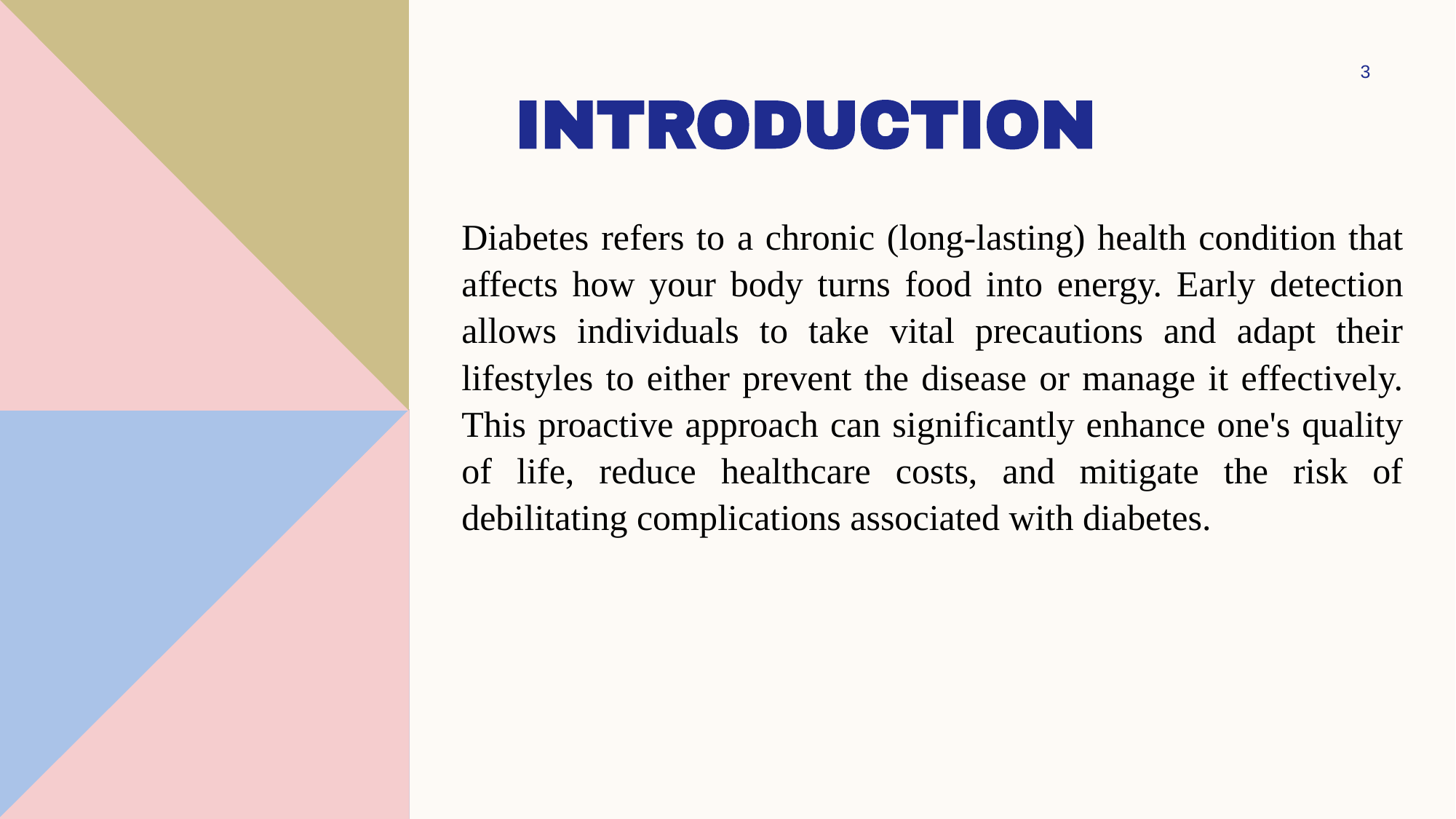

3
# Introduction
Diabetes refers to a chronic (long-lasting) health condition that affects how your body turns food into energy. Early detection allows individuals to take vital precautions and adapt their lifestyles to either prevent the disease or manage it effectively. This proactive approach can significantly enhance one's quality of life, reduce healthcare costs, and mitigate the risk of debilitating complications associated with diabetes.